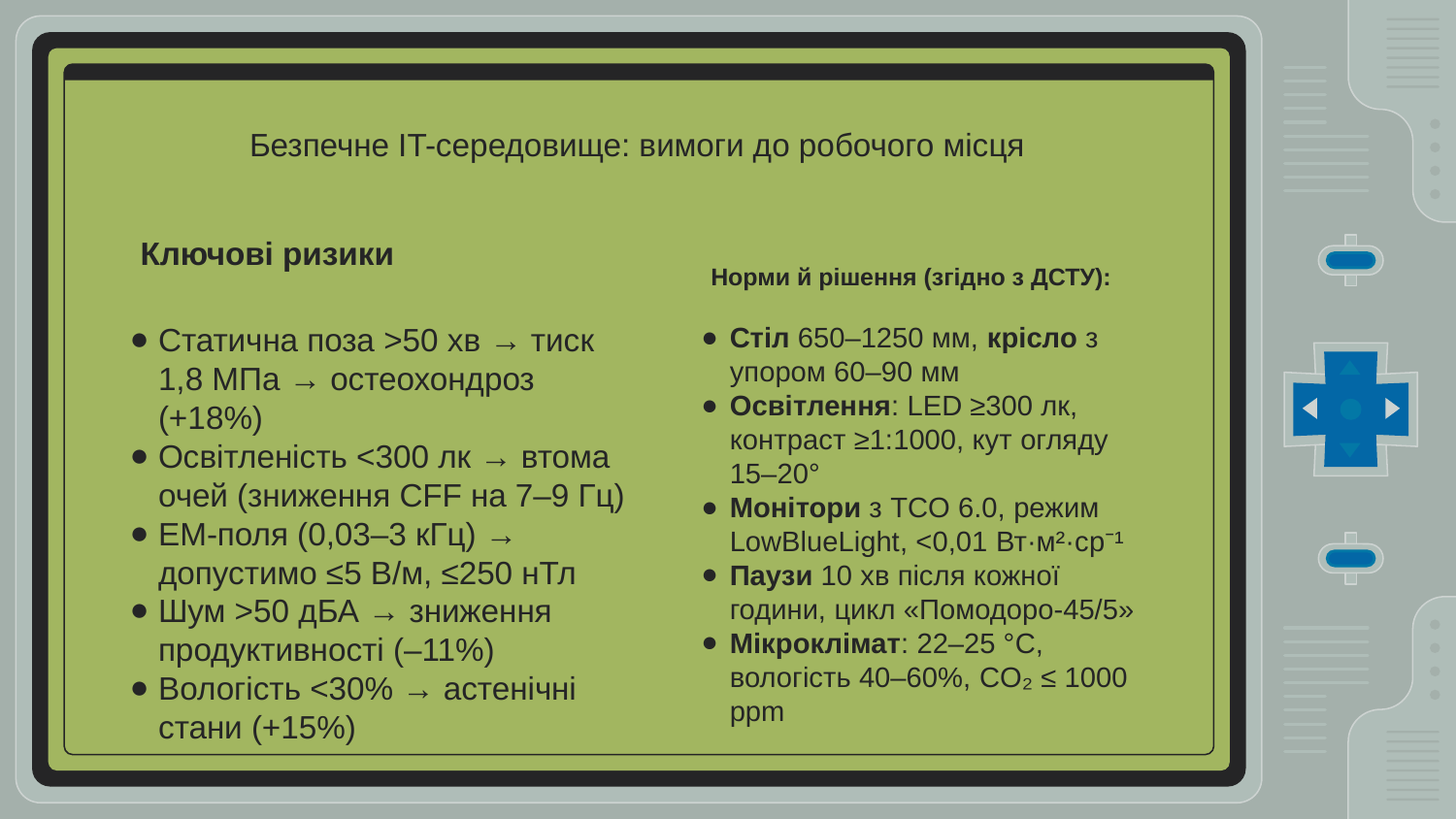

# Безпечне IT-середовище: вимоги до робочого місця
Ключові ризики
Норми й рішення (згідно з ДСТУ):

Статична поза >50 хв → тиск 1,8 МПа → остеохондроз (+18%)
Освітленість <300 лк → втома очей (зниження CFF на 7–9 Гц)
ЕМ-поля (0,03–3 кГц) → допустимо ≤5 В/м, ≤250 нТл
Шум >50 дБА → зниження продуктивності (–11%)
Вологість <30% → астенічні стани (+15%)
Стіл 650–1250 мм, крісло з упором 60–90 мм
Освітлення: LED ≥300 лк, контраст ≥1:1000, кут огляду 15–20°
Монітори з TCO 6.0, режим LowBlueLight, <0,01 Вт·м²·ср⁻¹
Паузи 10 хв після кожної години, цикл «Помодоро-45/5»
Мікроклімат: 22–25 °C, вологість 40–60%, CO₂ ≤ 1000 ppm